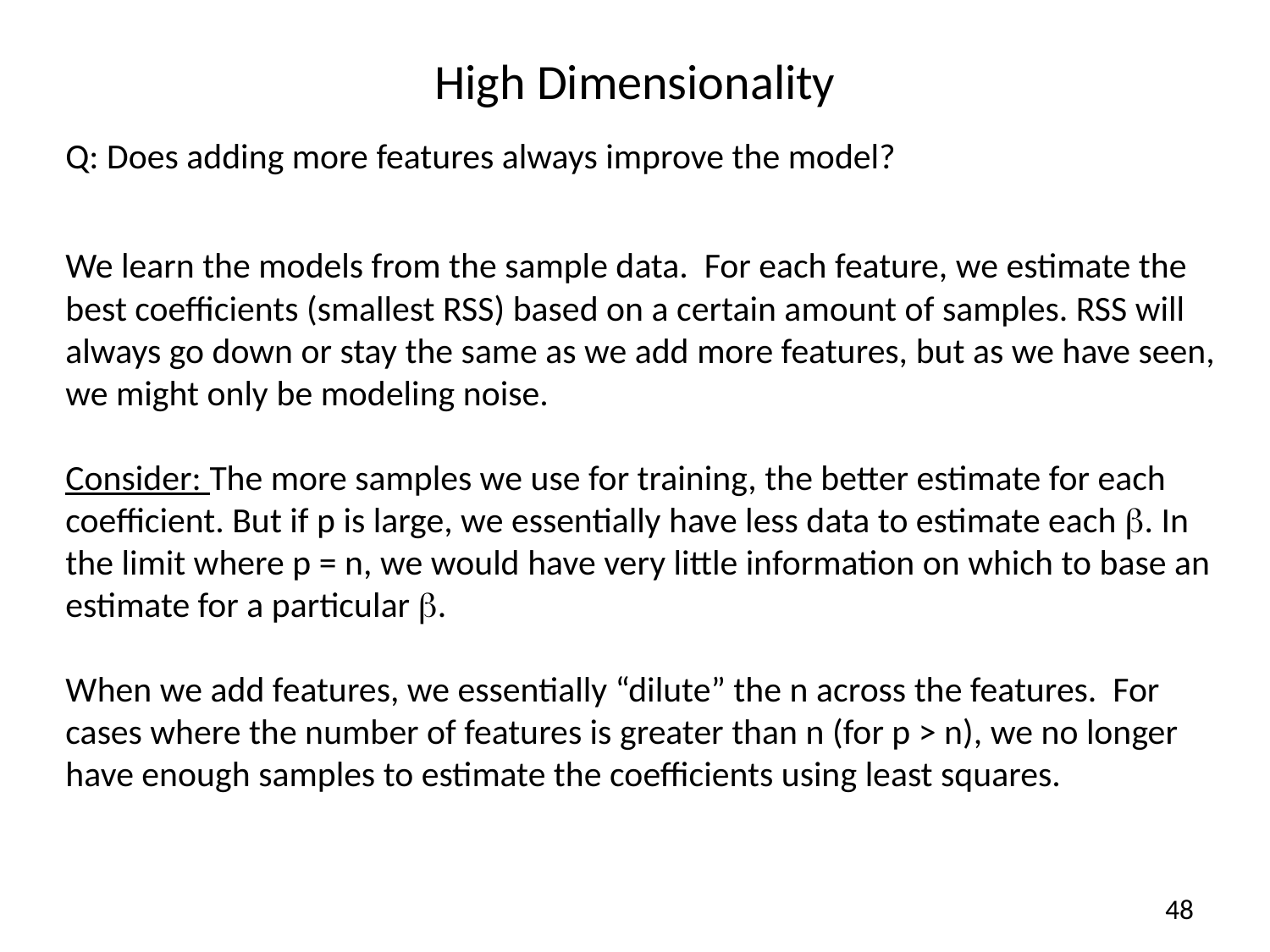

# High Dimensionality
Q: Does adding more features always improve the model?

We learn the models from the sample data.  For each feature, we estimate the best coefficients (smallest RSS) based on a certain amount of samples. RSS will always go down or stay the same as we add more features, but as we have seen, we might only be modeling noise.

Consider: The more samples we use for training, the better estimate for each coefficient. But if p is large, we essentially have less data to estimate each β. In the limit where p = n, we would have very little information on which to base an estimate for a particular β.

When we add features, we essentially “dilute” the n across the features.  For cases where the number of features is greater than n (for p > n), we no longer have enough samples to estimate the coefficients using least squares.

48